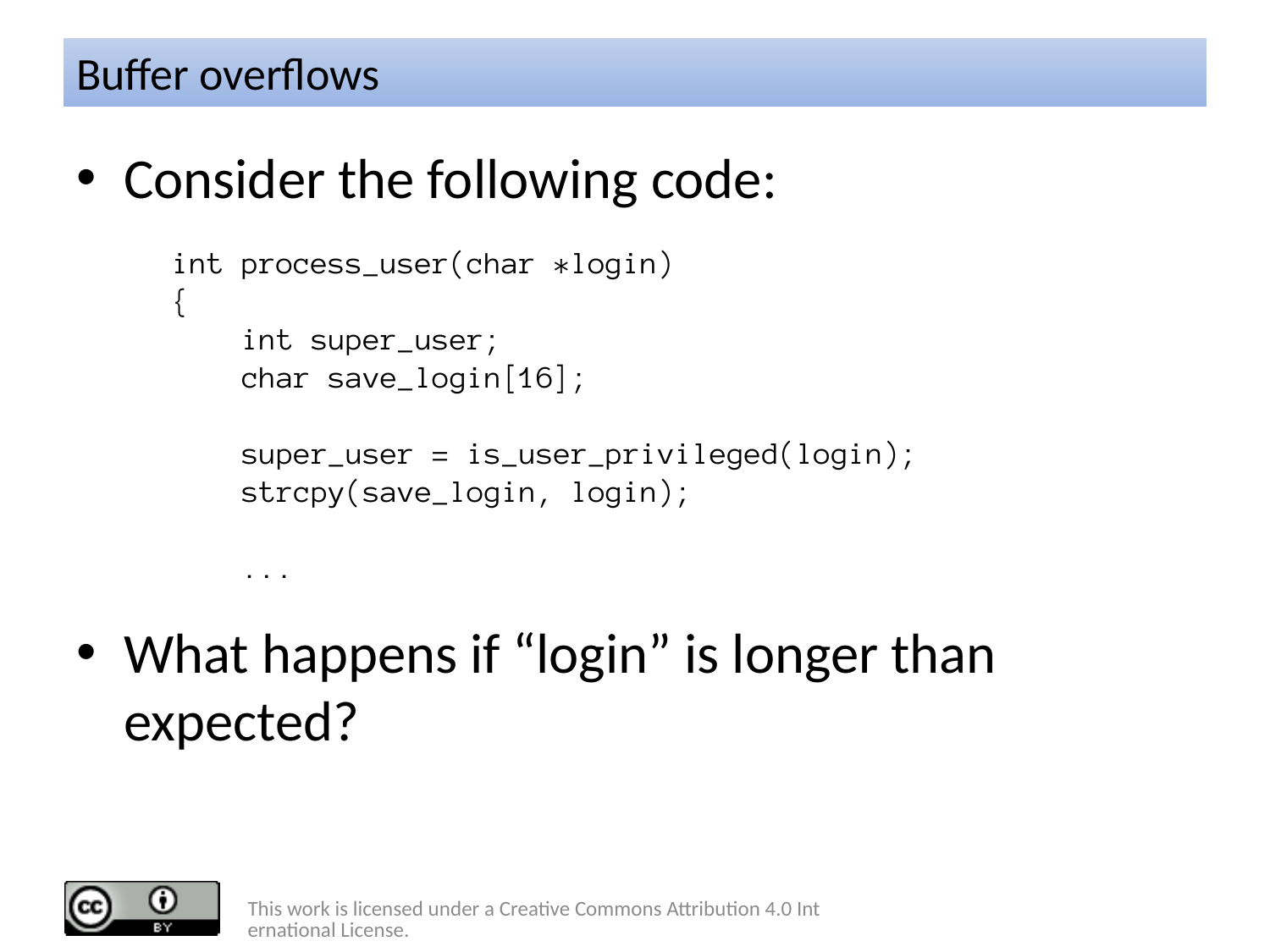

# Buffer overflows
Consider the following code:

What happens if “login” is longer than expected?

int process_user(char *login)
{
    int super_user;
    char save_login[16];

    super_user = is_user_privileged(login);
    strcpy(save_login, login);

    ...
This work is licensed under a Creative Commons Attribution 4.0 International License.